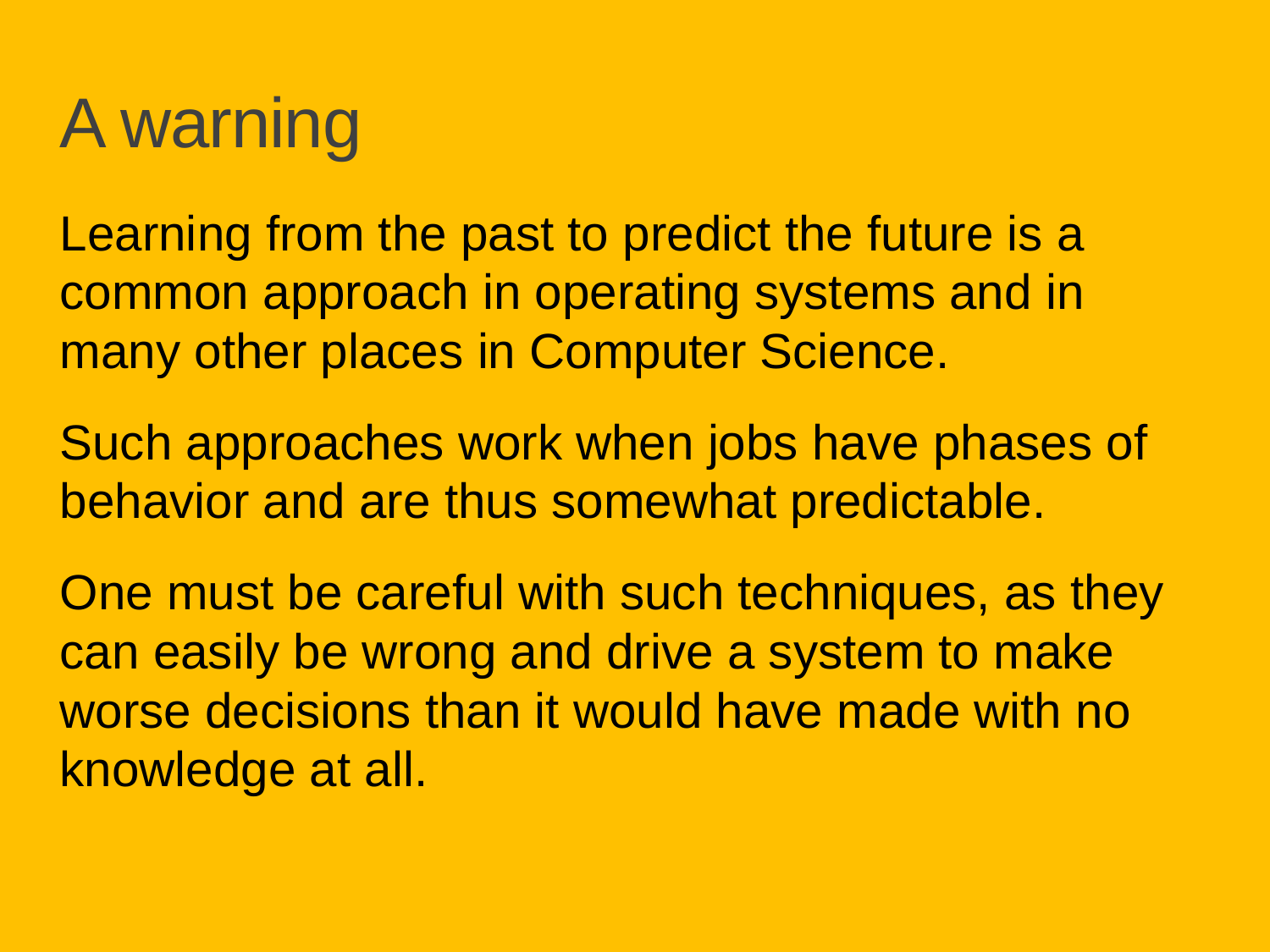

# A warning
Learning from the past to predict the future is a common approach in operating systems and in many other places in Computer Science.
Such approaches work when jobs have phases of behavior and are thus somewhat predictable.
One must be careful with such techniques, as they can easily be wrong and drive a system to make worse decisions than it would have made with no knowledge at all.